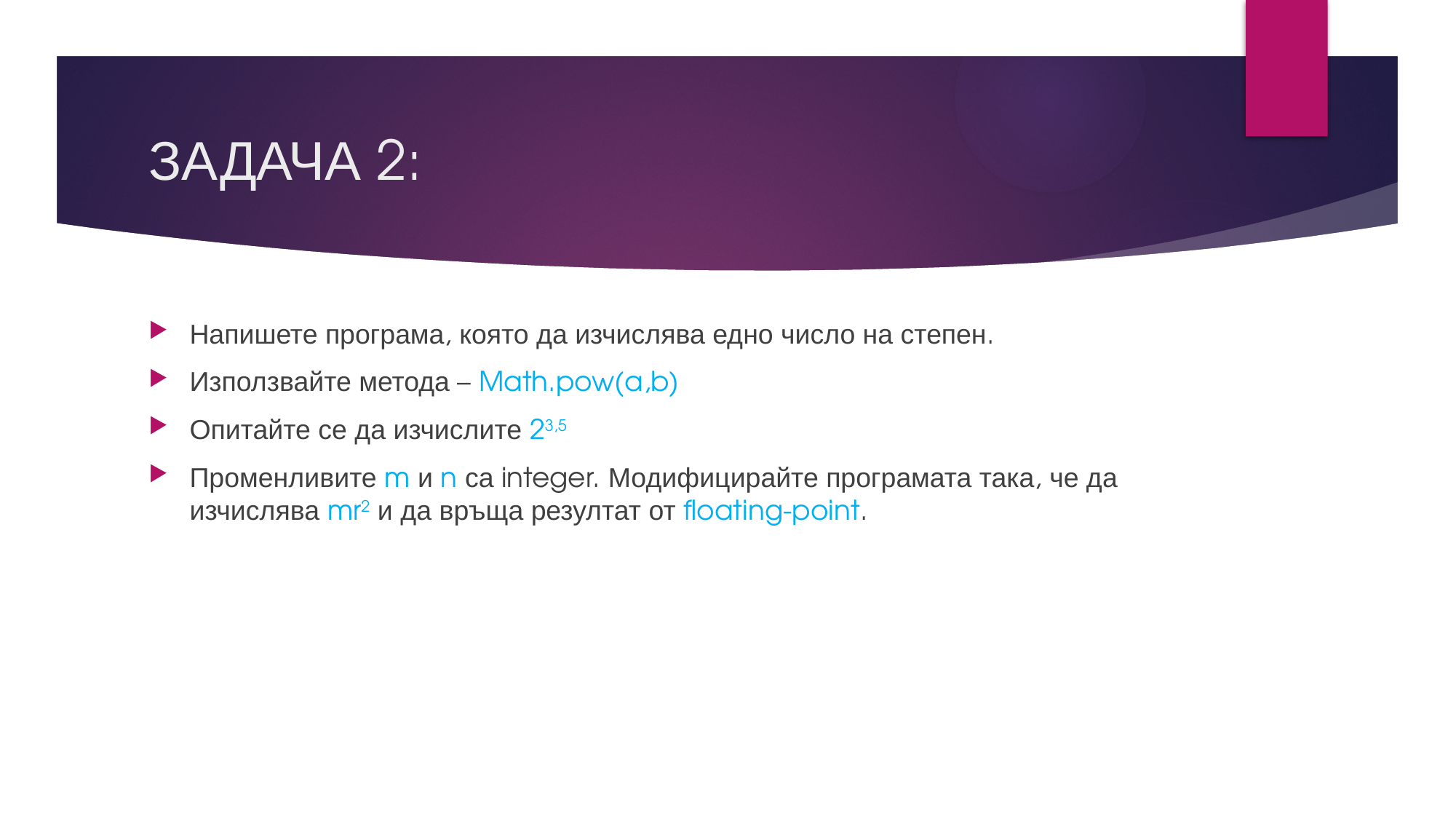

# ЗАДАЧА 2:
Напишете програма, която да изчислява едно число на степен.
Използвайте метода – Math.pow(a,b)
Опитайте се да изчислите 23,5
Променливите m и n са integer. Модифицирайте програмата така, че да изчислява mr2 и да връща резултат от floating-point.